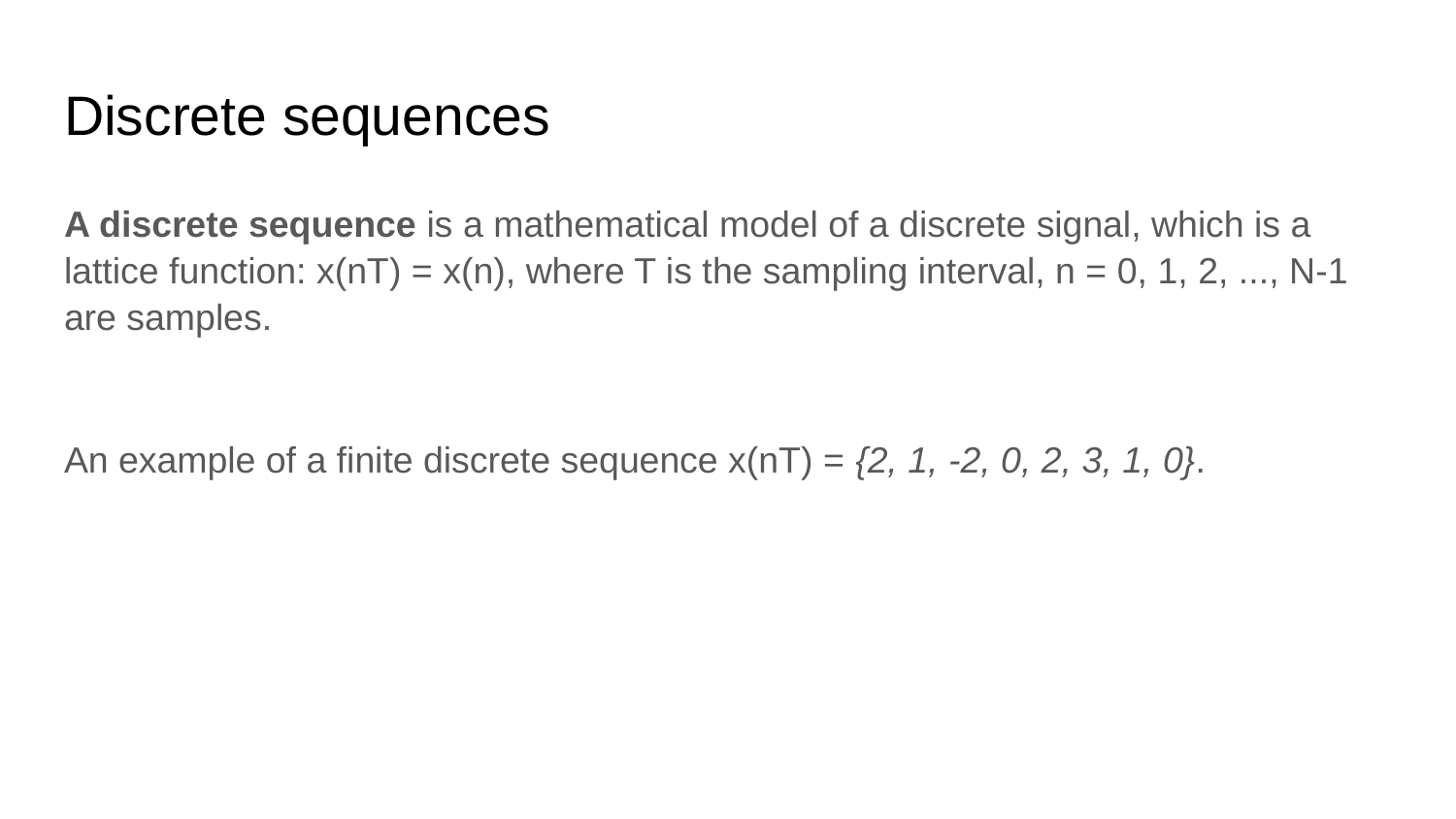

# Discrete sequences
A discrete sequence is a mathematical model of a discrete signal, which is a lattice function: x(nT) = x(n), where T is the sampling interval, n = 0, 1, 2, ..., N-1 are samples.

An example of a finite discrete sequence x(nT) = {2, 1, -2, 0, 2, 3, 1, 0}.